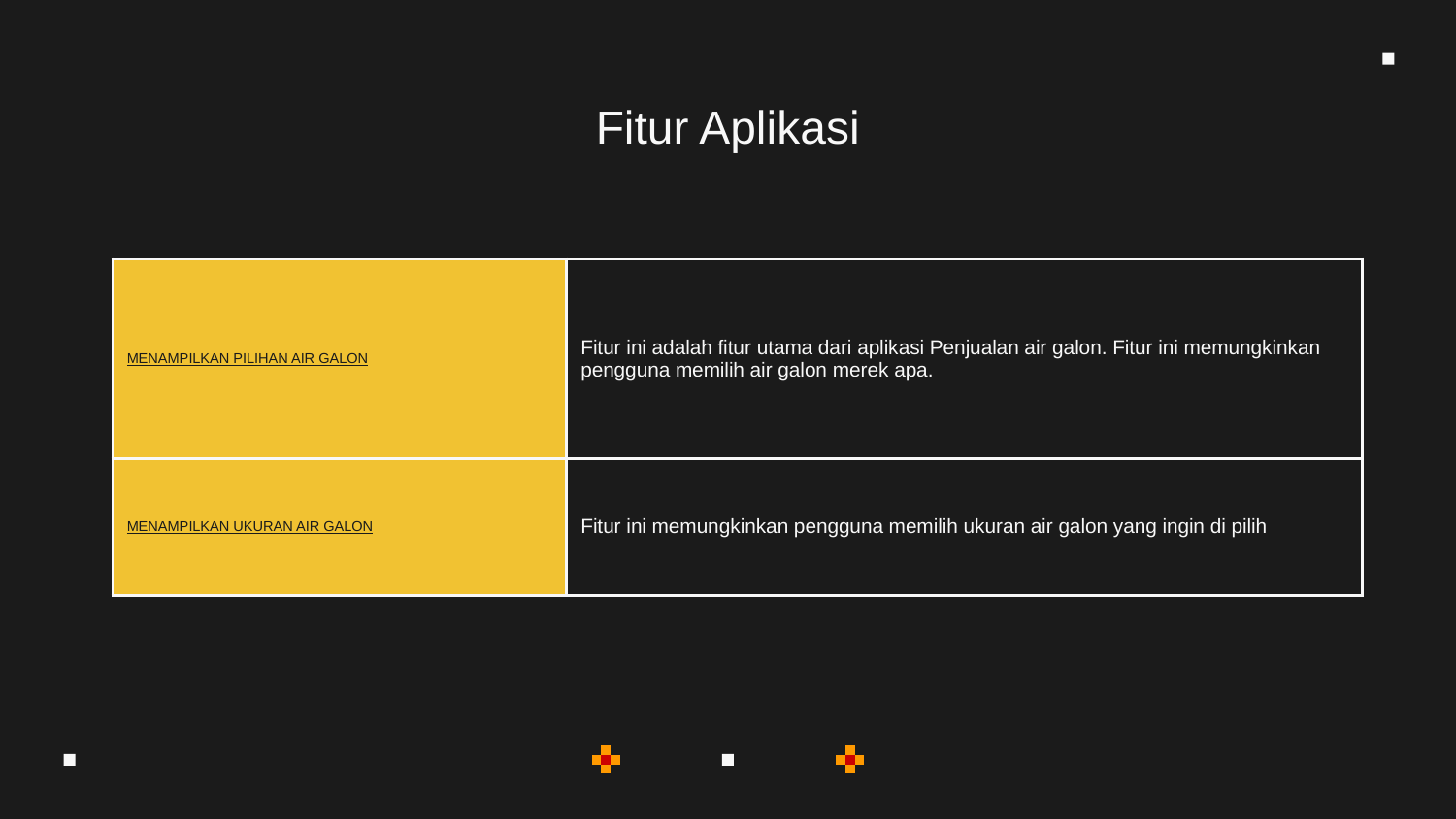

# Fitur Aplikasi
| MENAMPILKAN PILIHAN AIR GALON | Fitur ini adalah fitur utama dari aplikasi Penjualan air galon. Fitur ini memungkinkan pengguna memilih air galon merek apa. |
| --- | --- |
| MENAMPILKAN UKURAN AIR GALON | Fitur ini memungkinkan pengguna memilih ukuran air galon yang ingin di pilih |